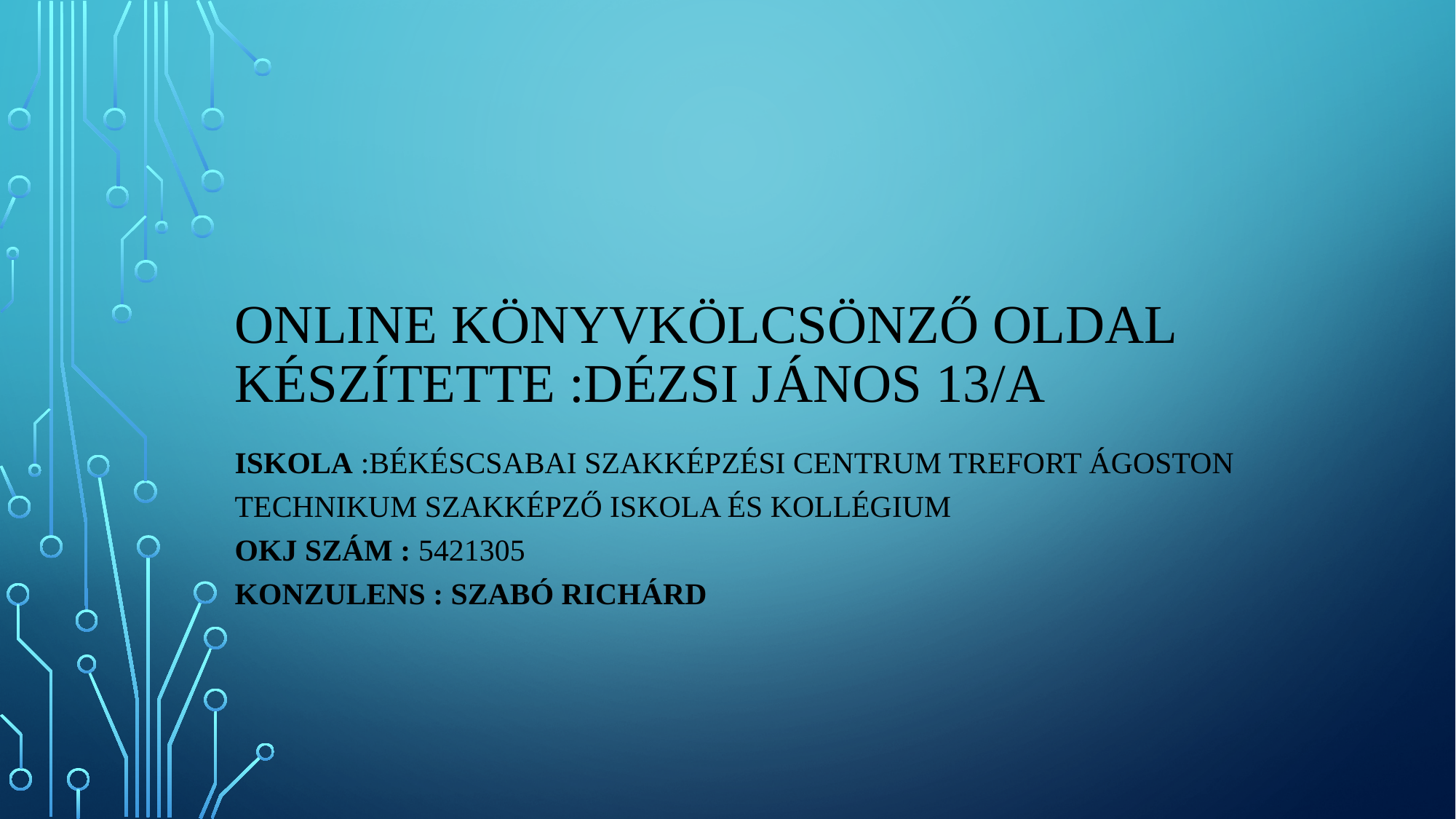

# Online Könyvkölcsönző oldal készítette :Dézsi jános 13/a
Iskola :Békéscsabai Szakképzési Centrum Trefort Ágoston Technikum Szakképző Iskola és Kollégium
OKJ SZÁM : 5421305
Konzulens : Szabó Richárd